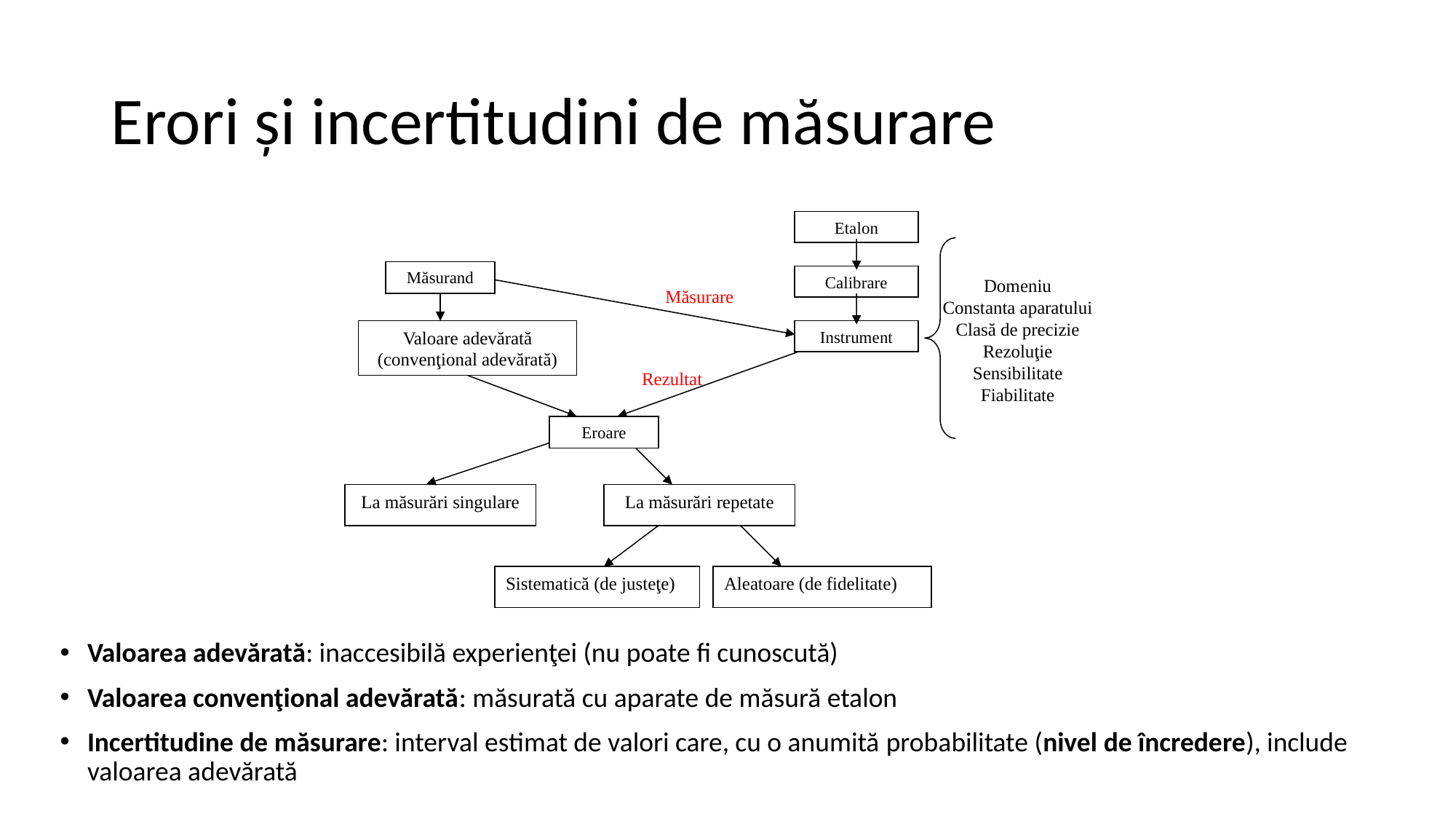

# Erori și incertitudini de măsurare
Etalon

Domeniu
Constanta aparatului
Clasă de precizie
Rezoluţie
Sensibilitate
Fiabilitate
Calibrare
Instrument
Măsurand
Valoare adevărată
(convenţional adevărată)
Eroare
La măsurări singulare
Măsurare
Rezultat
La măsurări repetate
Sistematică (de justeţe)
Aleatoare (de fidelitate)
Valoarea adevărată: inaccesibilă experienţei (nu poate fi cunoscută)
Valoarea convenţional adevărată: măsurată cu aparate de măsură etalon
Incertitudine de măsurare: interval estimat de valori care, cu o anumită probabilitate (nivel de încredere), include valoarea adevărată